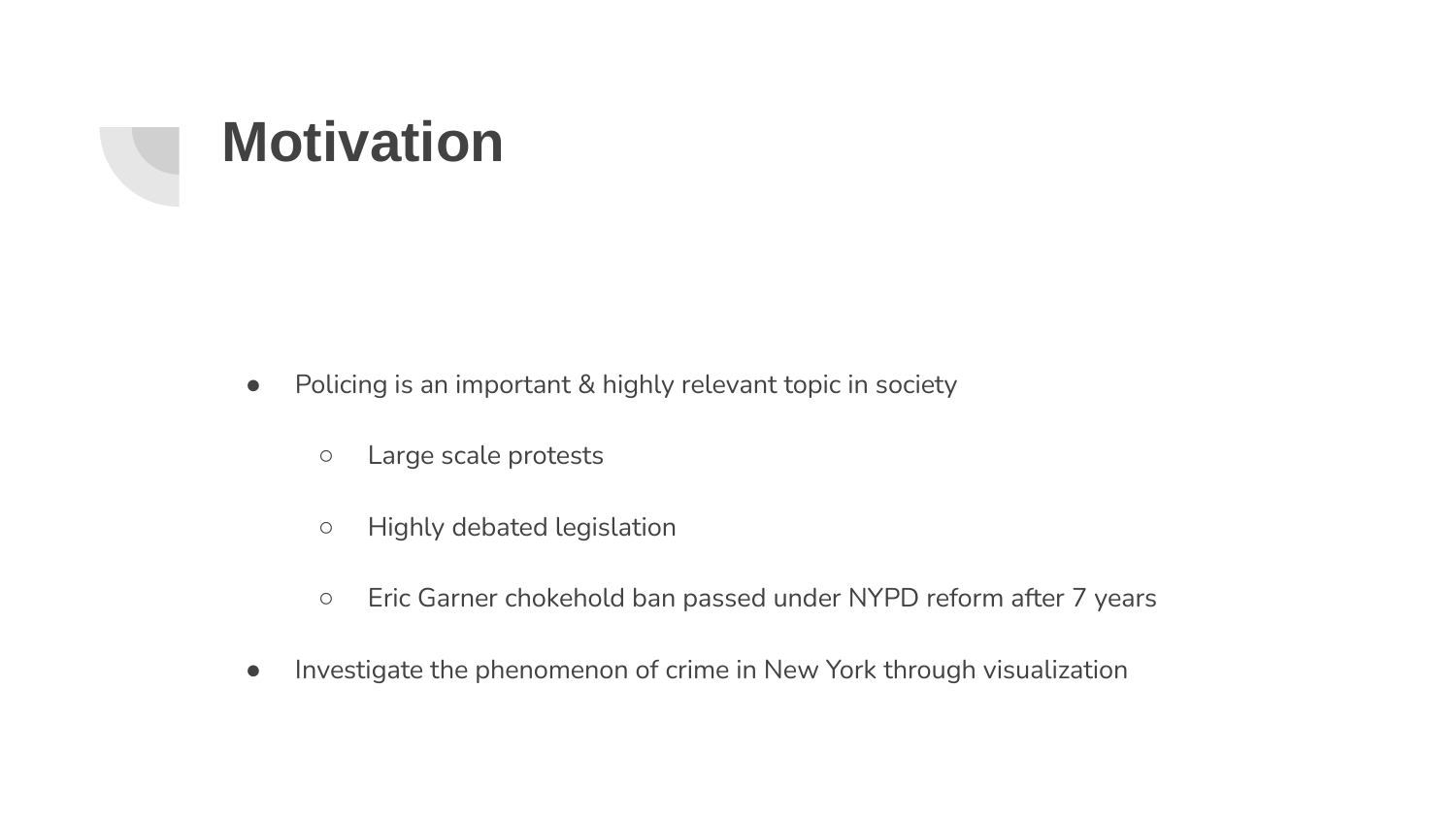

# Motivation
Policing is an important & highly relevant topic in society
Large scale protests
Highly debated legislation
Eric Garner chokehold ban passed under NYPD reform after 7 years
Investigate the phenomenon of crime in New York through visualization